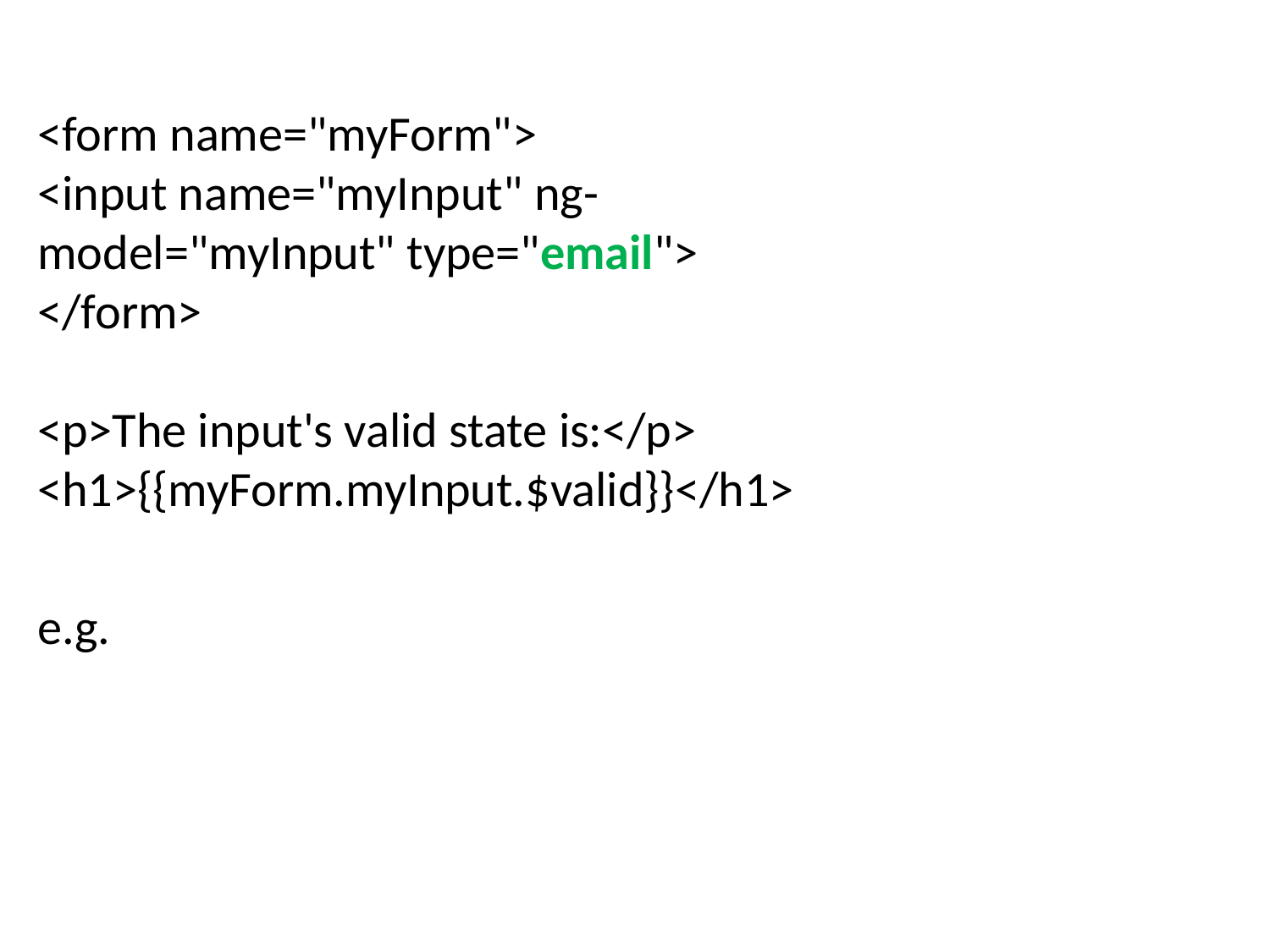

<form name="myForm">
<input name="myInput" ng-model="myInput" type="email">
</form>
<p>The input's valid state is:</p>
<h1>{{myForm.myInput.$valid}}</h1>

e.g.